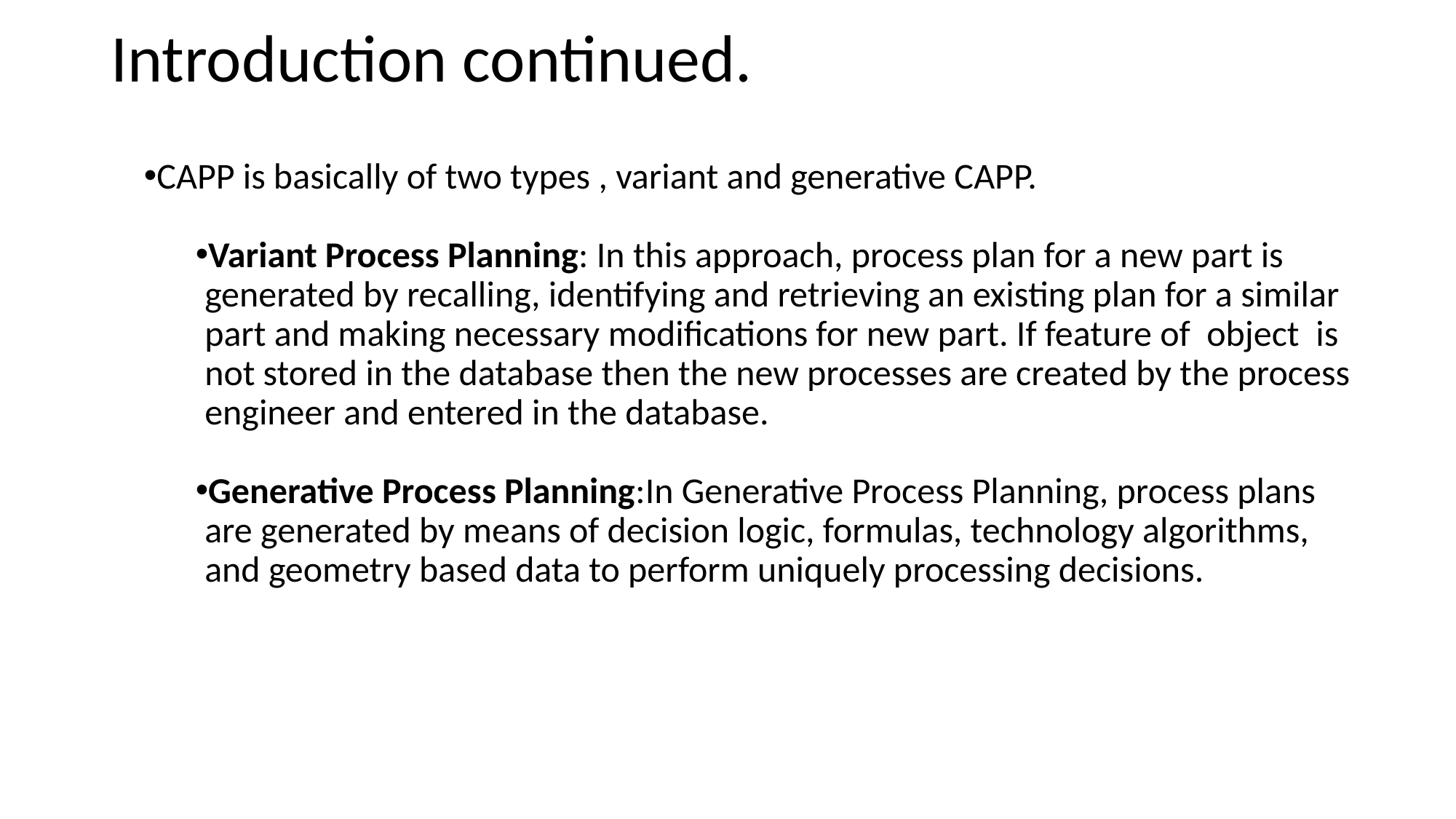

# Introduction continued.

CAPP is basically of two types , variant and generative CAPP.

Variant Process Planning: In this approach, process plan for a new part is generated by recalling, identifying and retrieving an existing plan for a similar part and making necessary modifications for new part. If feature of  object  is not stored in the database then the new processes are created by the process engineer and entered in the database.

Generative Process Planning:In Generative Process Planning, process plans are generated by means of decision logic, formulas, technology algorithms, and geometry based data to perform uniquely processing decisions.